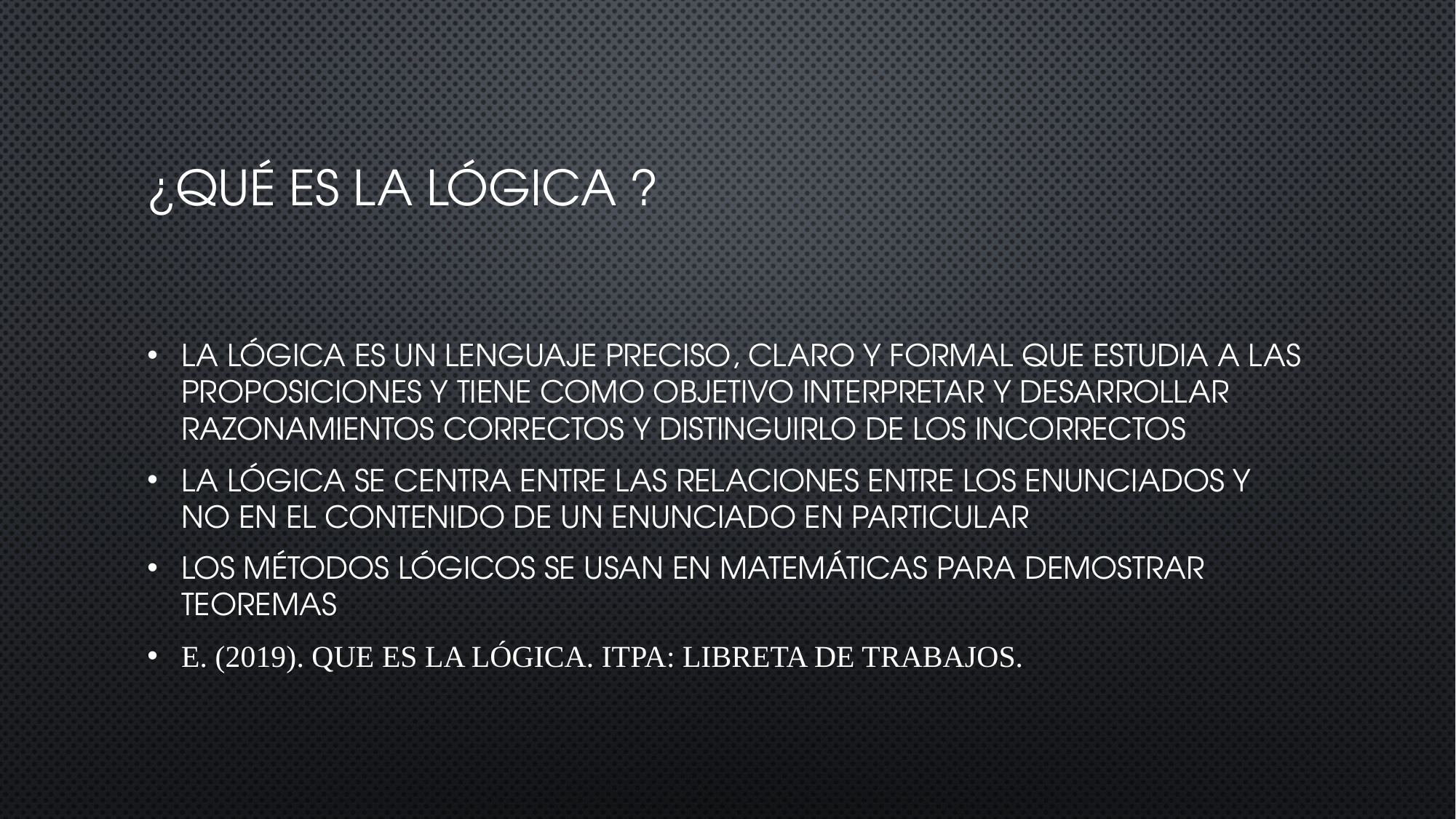

# ¿Qué es la lógica ?
La lógica es un lenguaje preciso, claro y formal que estudia a las Proposiciones y tiene como objetivo interpretar y desarrollar razonamientos correctos y distinguirlo de los incorrectos
La lógica se centra entre las relaciones entre los enunciados y no en el contenido de un enunciado en particular
Los métodos lógicos se usan en matemáticas para demostrar teoremas
E. (2019). Que es la lógica. ITPA: Libreta de trabajos.